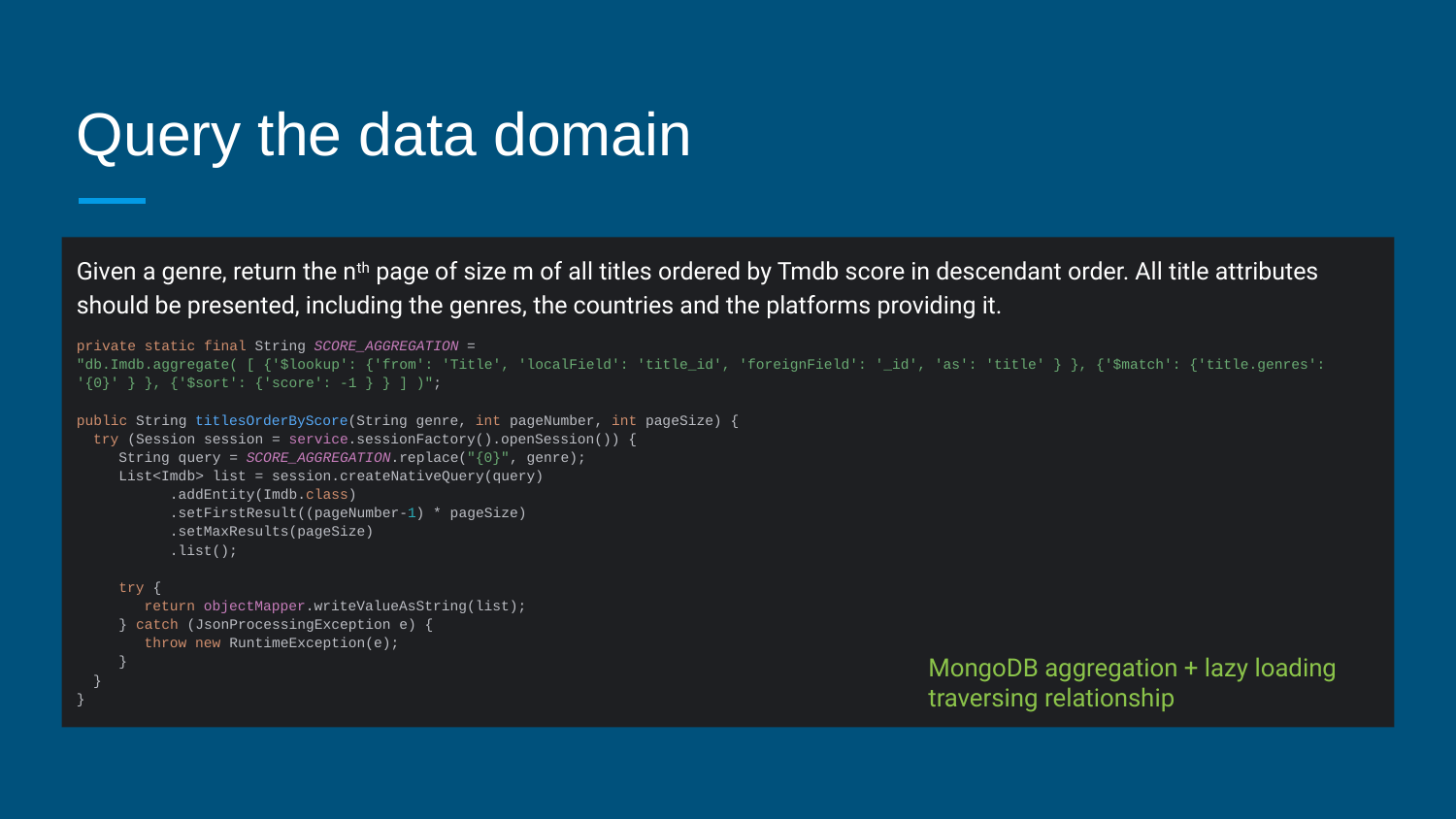

# Query the data domain
Given a genre, return the nth page of size m of all titles ordered by Tmdb score in descendant order. All title attributes should be presented, including the genres, the countries and the platforms providing it.
private static final String SCORE_AGGREGATION =
"db.Imdb.aggregate( [ {'$lookup': {'from': 'Title', 'localField': 'title_id', 'foreignField': '_id', 'as': 'title' } }, {'$match': {'title.genres': '{0}' } }, {'$sort': {'score': -1 } } ] )";

public String titlesOrderByScore(String genre, int pageNumber, int pageSize) {
  try (Session session = service.sessionFactory().openSession()) {
     String query = SCORE_AGGREGATION.replace("{0}", genre);
     List<Imdb> list = session.createNativeQuery(query)
           .addEntity(Imdb.class)
           .setFirstResult((pageNumber-1) * pageSize)
           .setMaxResults(pageSize)
           .list();

     try {
        return objectMapper.writeValueAsString(list);
     } catch (JsonProcessingException e) {
        throw new RuntimeException(e);
     }
  }
}
MongoDB aggregation + lazy loading traversing relationship